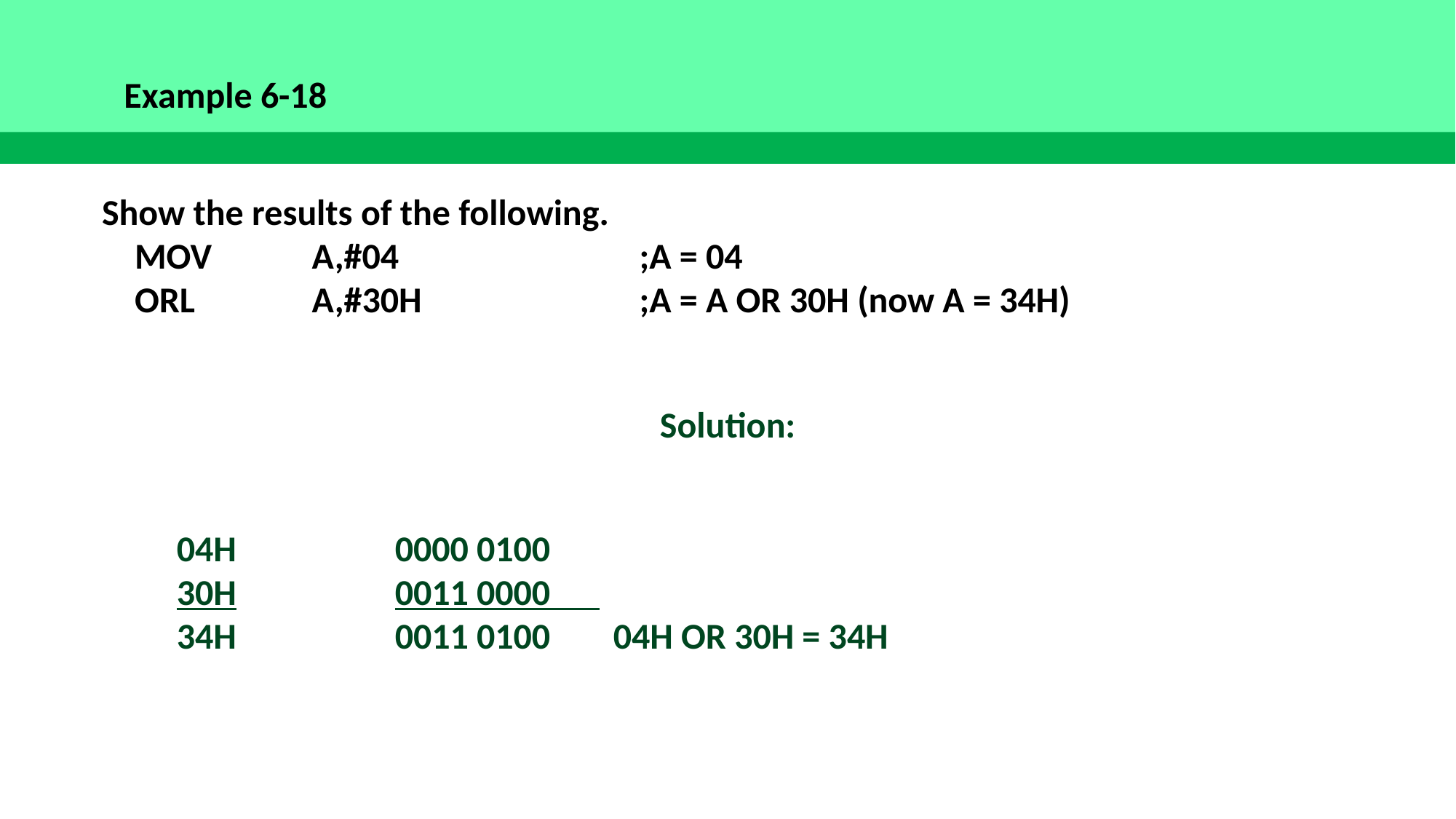

Example 6-18
 Show the results of the following.
     MOV 	A,#04  			;A = 04
     ORL 	A,#30H		;A = A OR 30H (now A = 34H)
Solution:
	04H     		0000 0100
    	30H     		0011 0000
    	34H     		0011 0100    	04H OR 30H = 34H